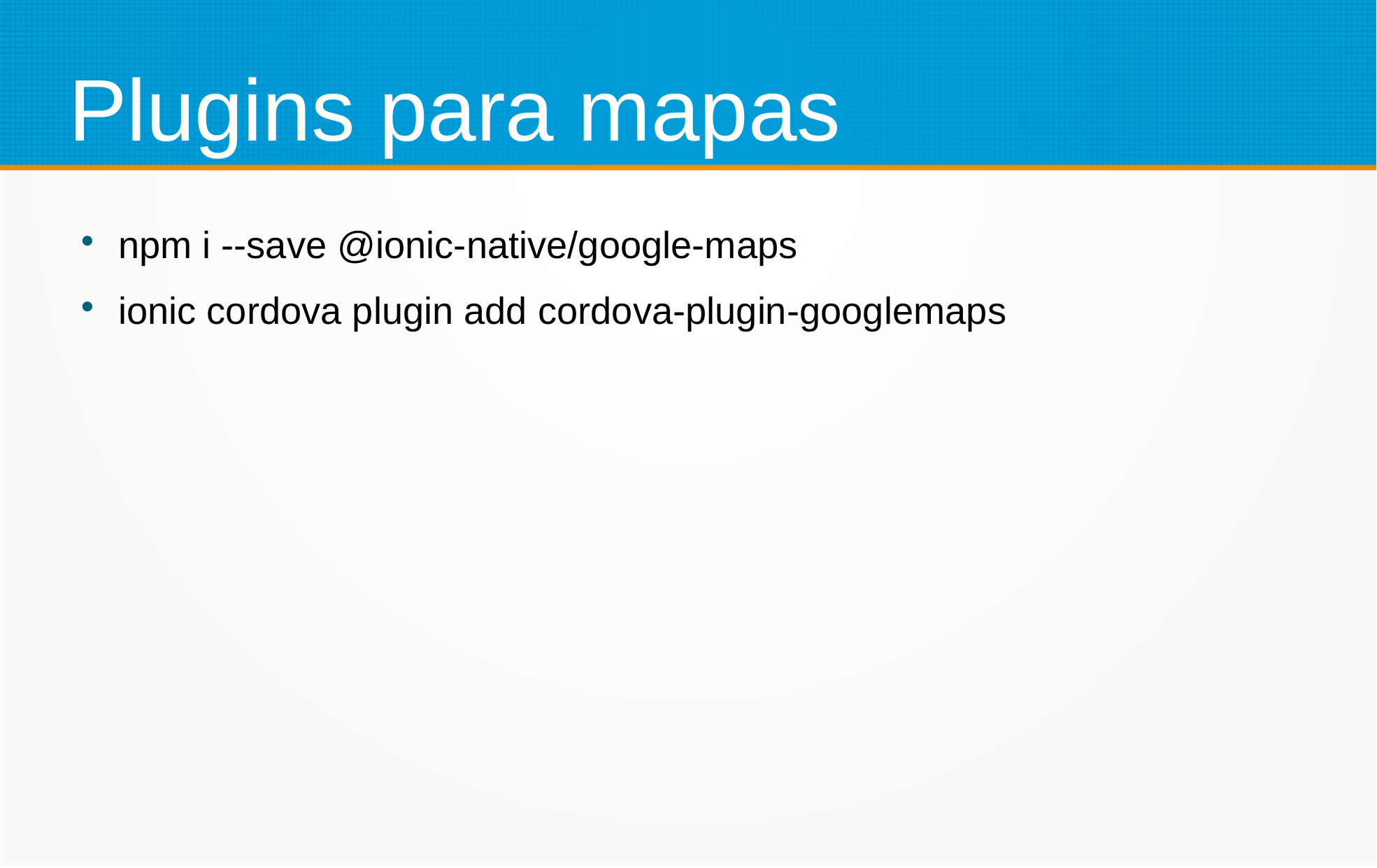

Plugins para mapas
npm i --save @ionic-native/google-maps
ionic cordova plugin add cordova-plugin-googlemaps